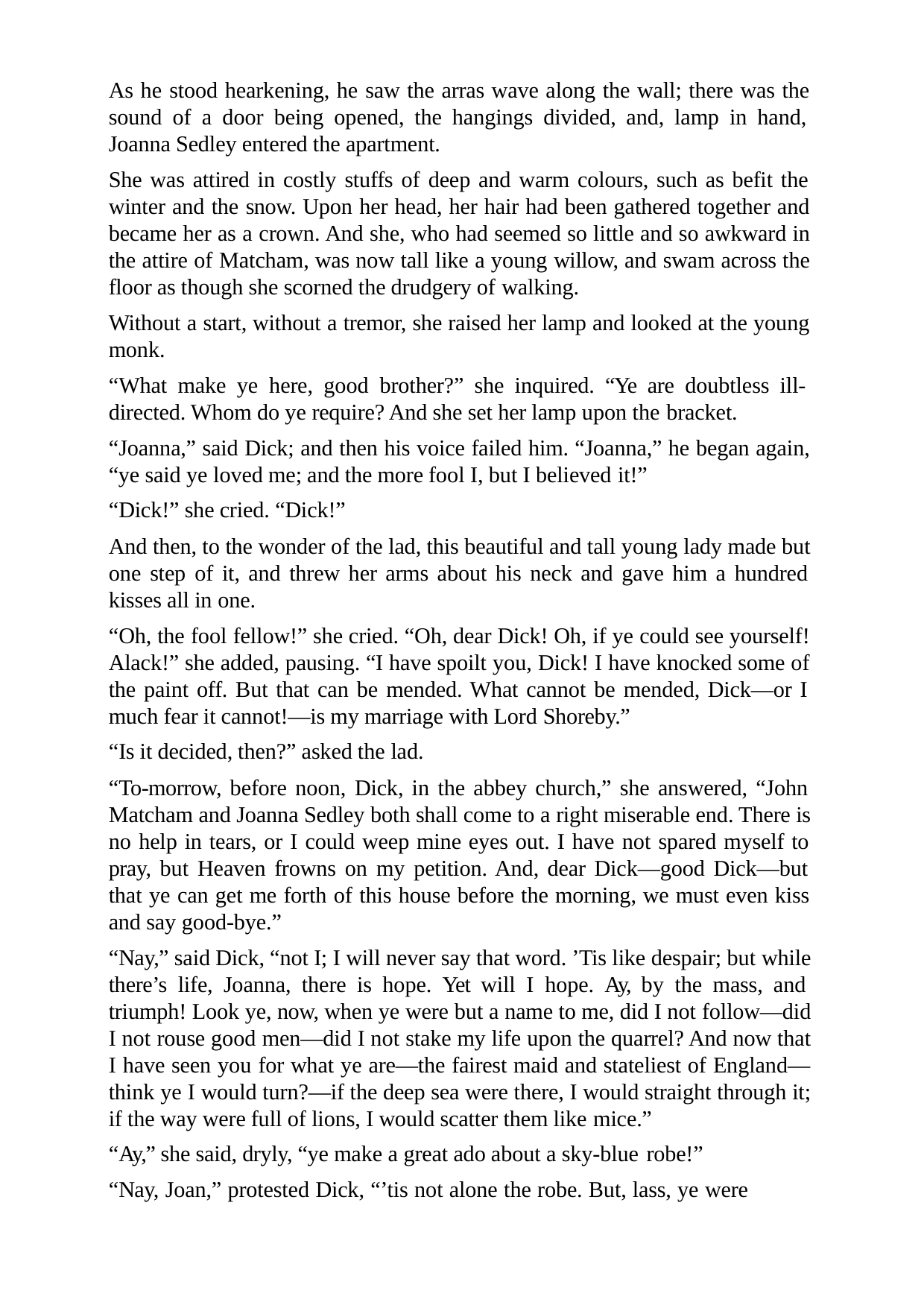

As he stood hearkening, he saw the arras wave along the wall; there was the  sound of a door being opened, the hangings divided, and, lamp in hand,  Joanna Sedley entered the apartment.
She was attired in costly stuffs of deep and warm colours, such as befit the  winter and the snow. Upon her head, her hair had been gathered together and  became her as a crown. And she, who had seemed so little and so awkward in  the attire of Matcham, was now tall like a young willow, and swam across the  floor as though she scorned the drudgery of walking.
Without a start, without a tremor, she raised her lamp and looked at the young  monk.
“What make ye here, good brother?” she inquired. “Ye are doubtless ill-  directed. Whom do ye require? And she set her lamp upon the bracket.
“Joanna,” said Dick; and then his voice failed him. “Joanna,” he began again,  “ye said ye loved me; and the more fool I, but I believed it!”
“Dick!” she cried. “Dick!”
And then, to the wonder of the lad, this beautiful and tall young lady made but  one step of it, and threw her arms about his neck and gave him a hundred  kisses all in one.
“Oh, the fool fellow!” she cried. “Oh, dear Dick! Oh, if ye could see yourself!  Alack!” she added, pausing. “I have spoilt you, Dick! I have knocked some of  the paint off. But that can be mended. What cannot be mended, Dick—or I  much fear it cannot!—is my marriage with Lord Shoreby.”
“Is it decided, then?” asked the lad.
“To-morrow, before noon, Dick, in the abbey church,” she answered, “John  Matcham and Joanna Sedley both shall come to a right miserable end. There is  no help in tears, or I could weep mine eyes out. I have not spared myself to  pray, but Heaven frowns on my petition. And, dear Dick—good Dick—but  that ye can get me forth of this house before the morning, we must even kiss  and say good-bye.”
“Nay,” said Dick, “not I; I will never say that word. ’Tis like despair; but while  there’s life, Joanna, there is hope. Yet will I hope. Ay, by the mass, and  triumph! Look ye, now, when ye were but a name to me, did I not follow—did  I not rouse good men—did I not stake my life upon the quarrel? And now that  I have seen you for what ye are—the fairest maid and stateliest of England—  think ye I would turn?—if the deep sea were there, I would straight through it;  if the way were full of lions, I would scatter them like mice.”
“Ay,” she said, dryly, “ye make a great ado about a sky-blue robe!”
“Nay, Joan,” protested Dick, “’tis not alone the robe. But, lass, ye were